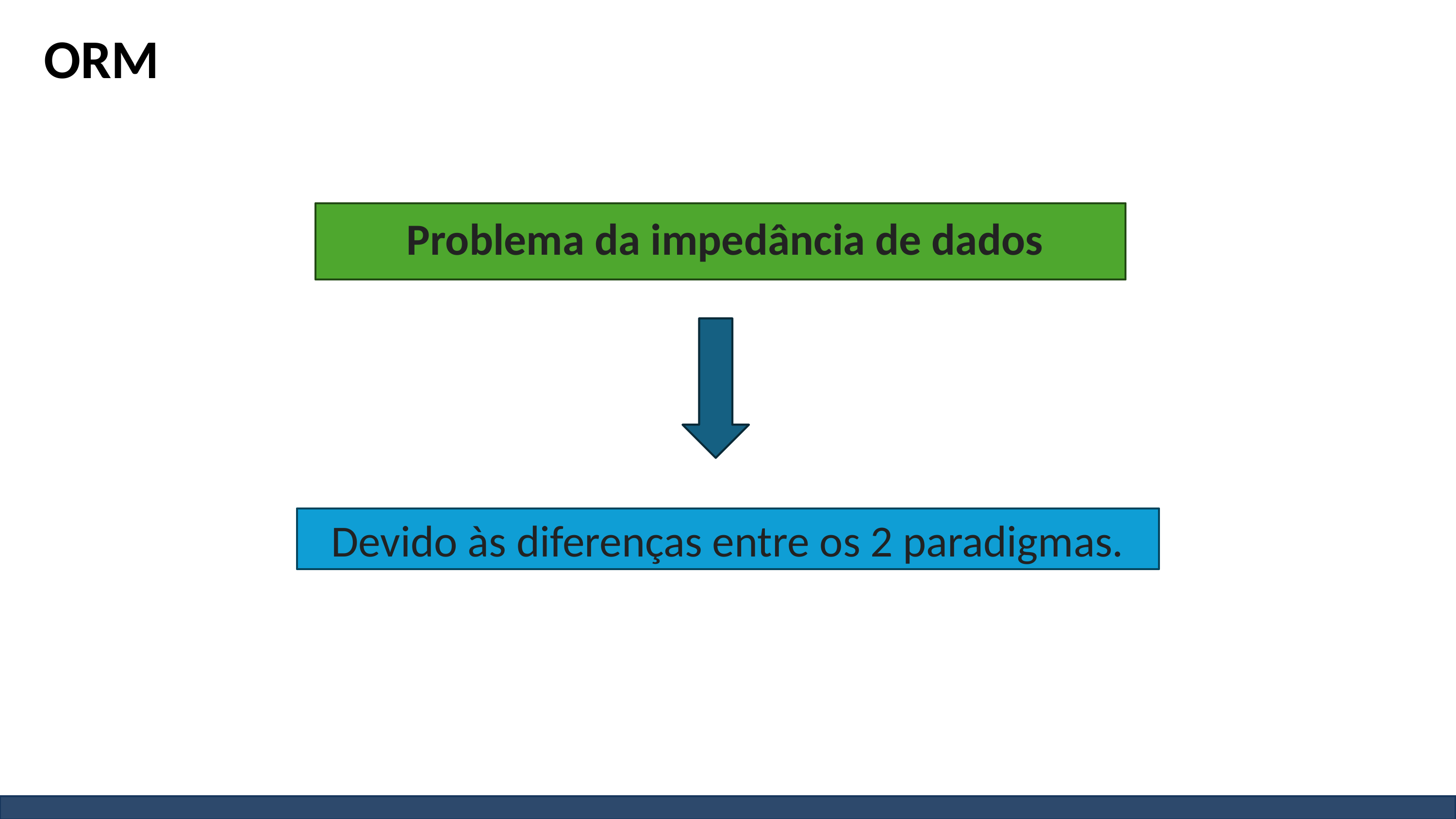

# ORM
Problema da impedância de dados

Devido às diferenças entre os 2 paradigmas.